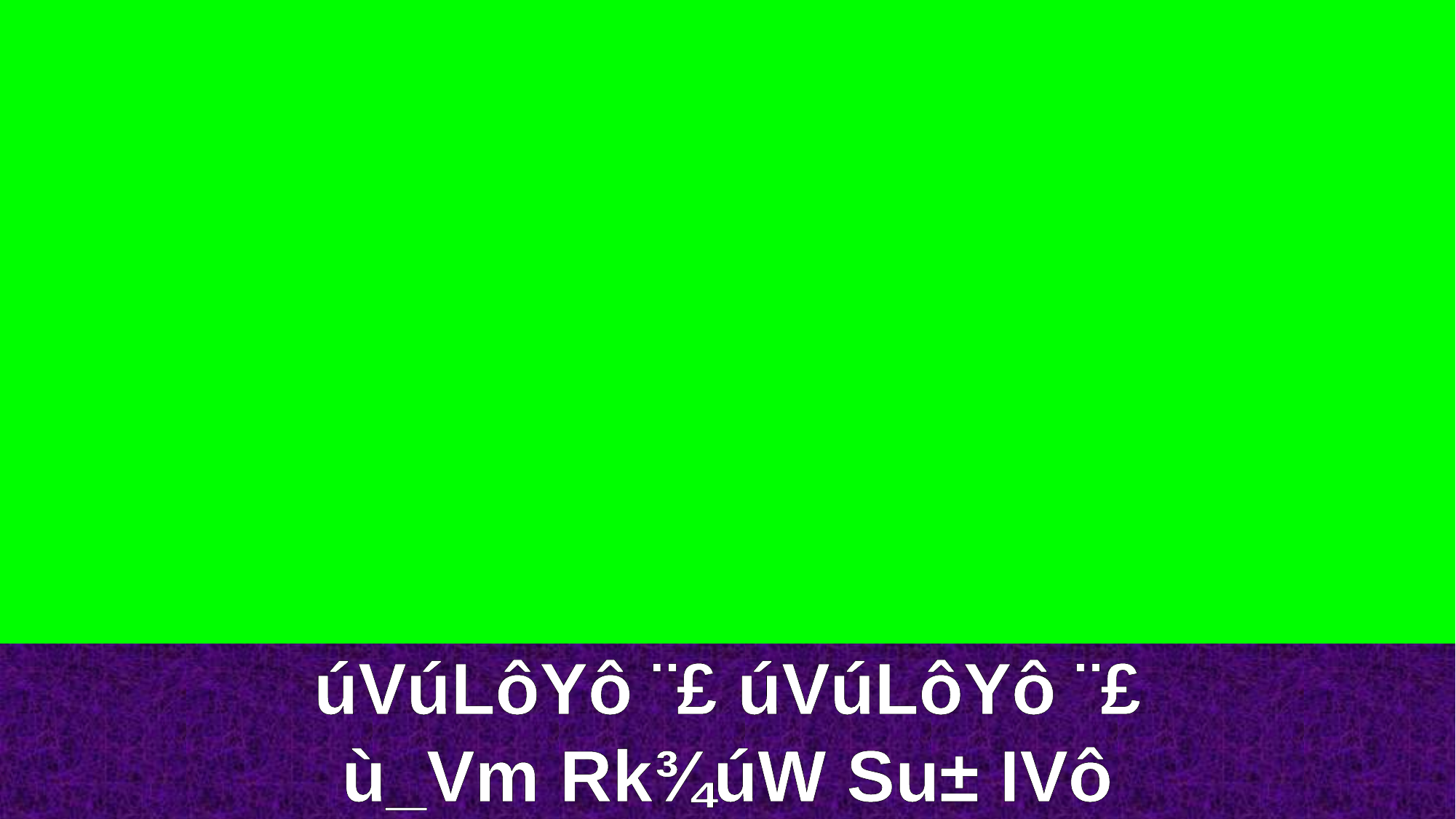

úVúLôYô ¨£ úVúLôYô ¨£
ù_Vm Rk¾úW Su± IVô